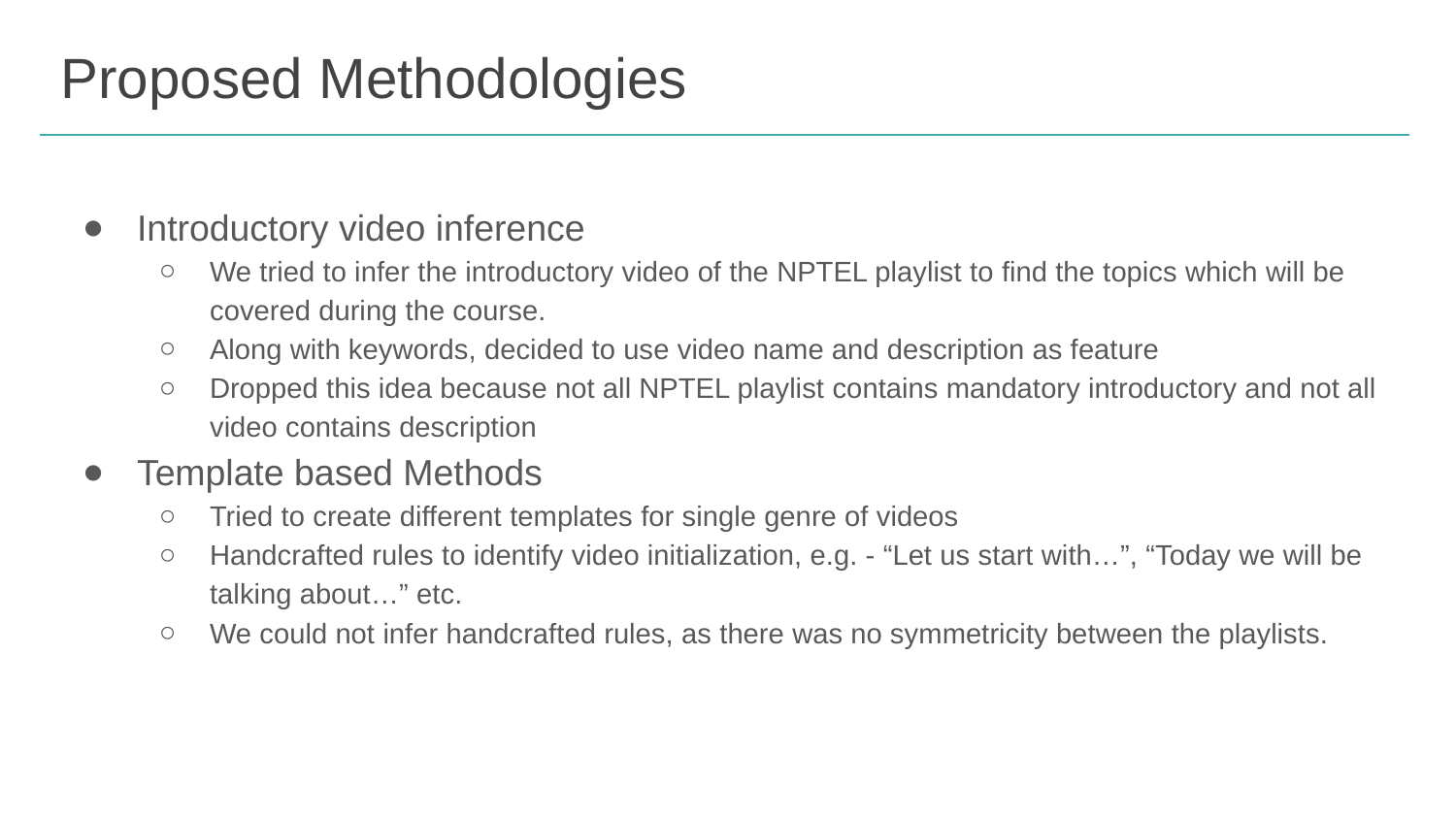

# Proposed Methodologies
Introductory video inference
We tried to infer the introductory video of the NPTEL playlist to find the topics which will be covered during the course.
Along with keywords, decided to use video name and description as feature
Dropped this idea because not all NPTEL playlist contains mandatory introductory and not all video contains description
Template based Methods
Tried to create different templates for single genre of videos
Handcrafted rules to identify video initialization, e.g. - “Let us start with…”, “Today we will be talking about…” etc.
We could not infer handcrafted rules, as there was no symmetricity between the playlists.